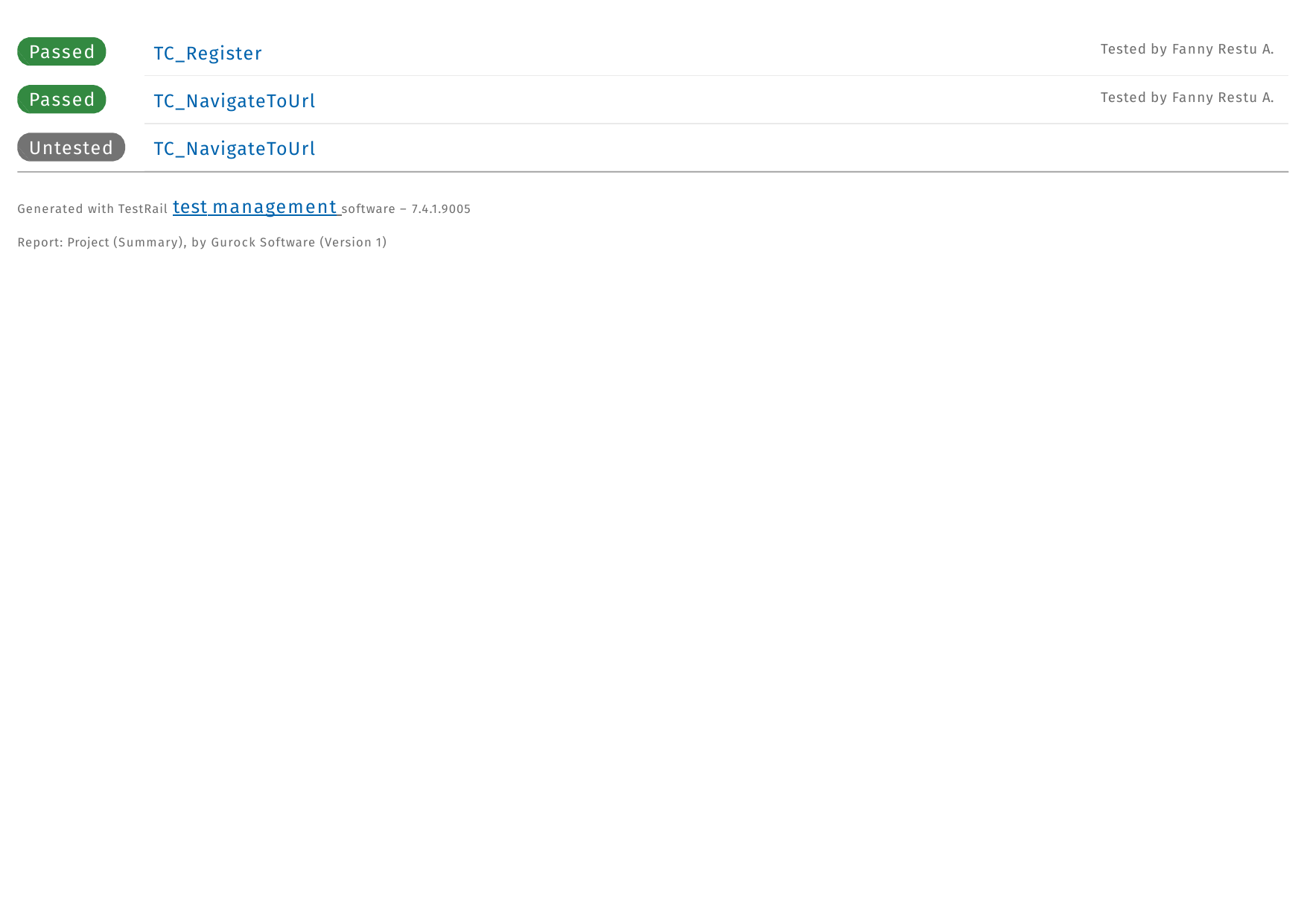

Passed
Tested by Fanny Restu A.
TC_Register

Passed
Tested by Fanny Restu A.
TC_NavigateToUrl

Untested
TC_NavigateToUrl

Generated with TestRail test management software – 7.4.1.9005
Report: Project (Summary), by Gurock Software (Version 1)